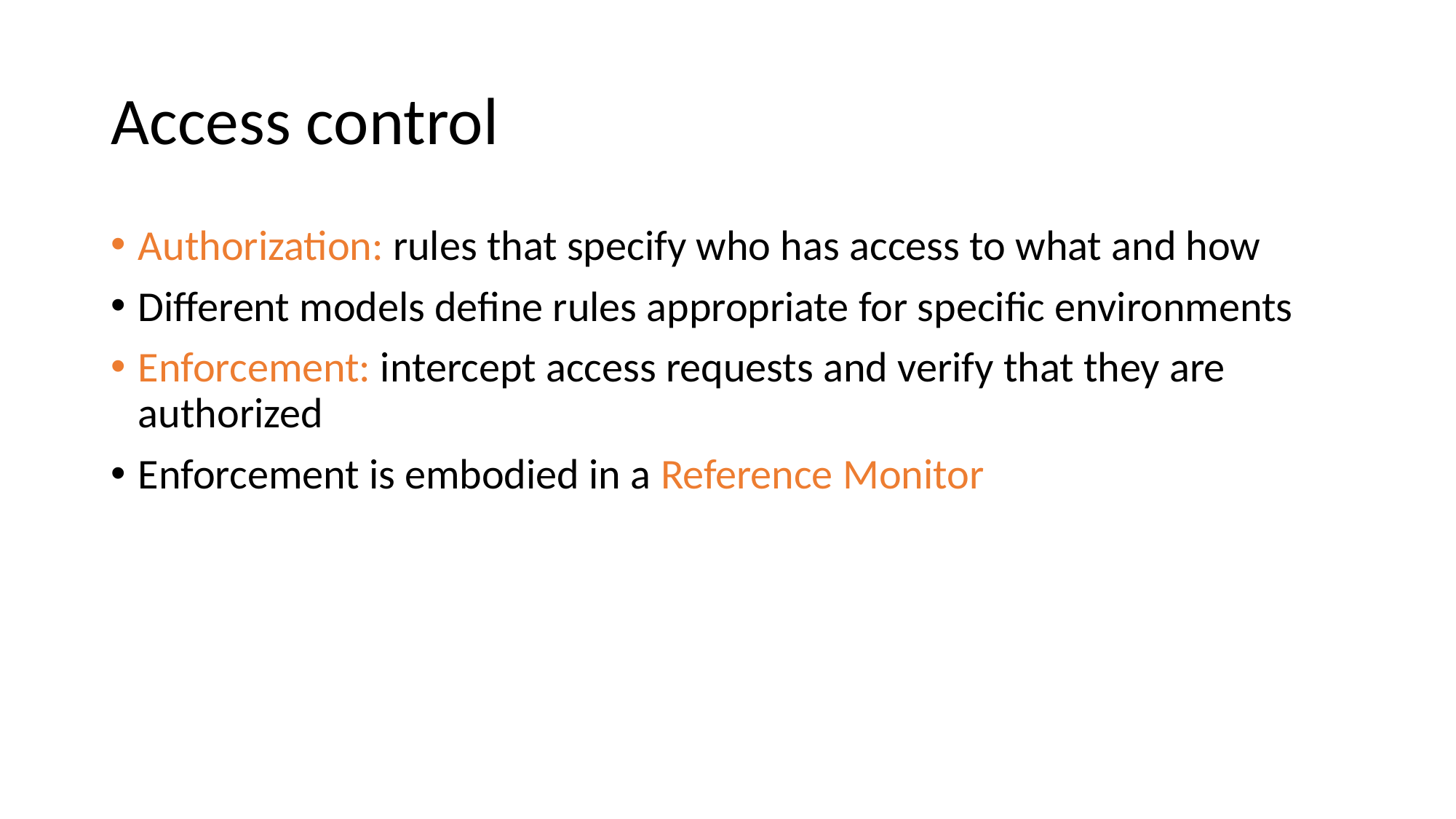

# Access control
Authorization: rules that specify who has access to what and how
Different models define rules appropriate for specific environments
Enforcement: intercept access requests and verify that they are authorized
Enforcement is embodied in a Reference Monitor